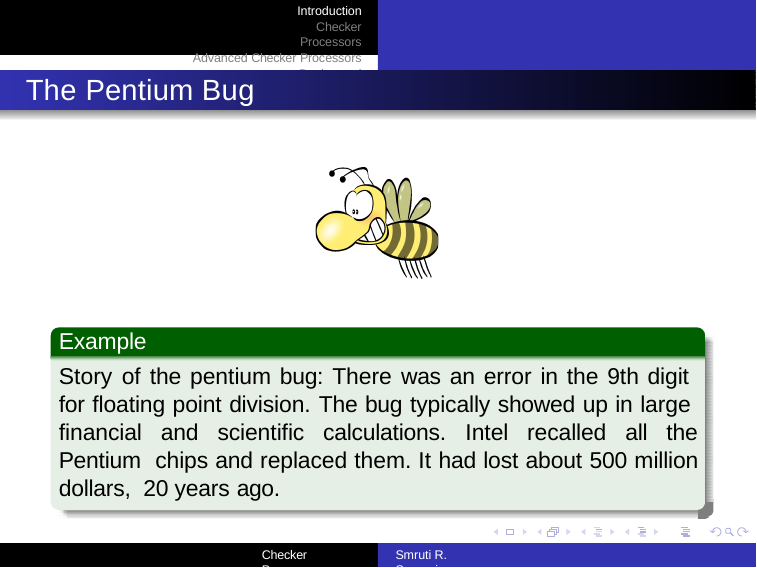

Introduction  Checker Processors
Advanced Checker Processors  Design and Implementation
The Pentium Bug

Example
Story of the pentium bug: There was an error in the 9th digit  for floating point division. The bug typically showed up in large  financial and scientific calculations. Intel recalled all the Pentium  chips and replaced them. It had lost about 500 million dollars,  20 years ago.

Checker Processors
Smruti R. Sarangi